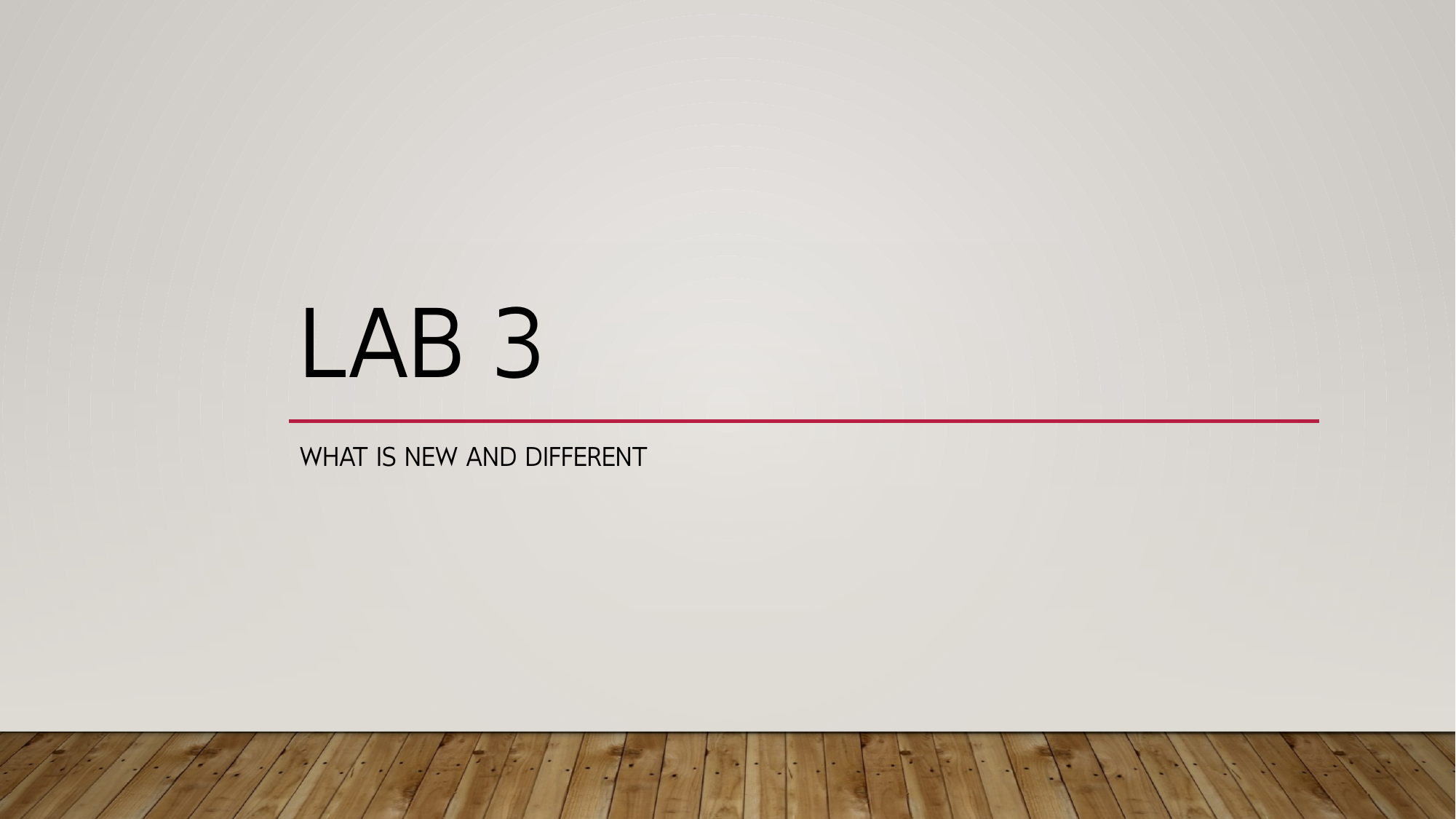

# Lab 3
What is new and different